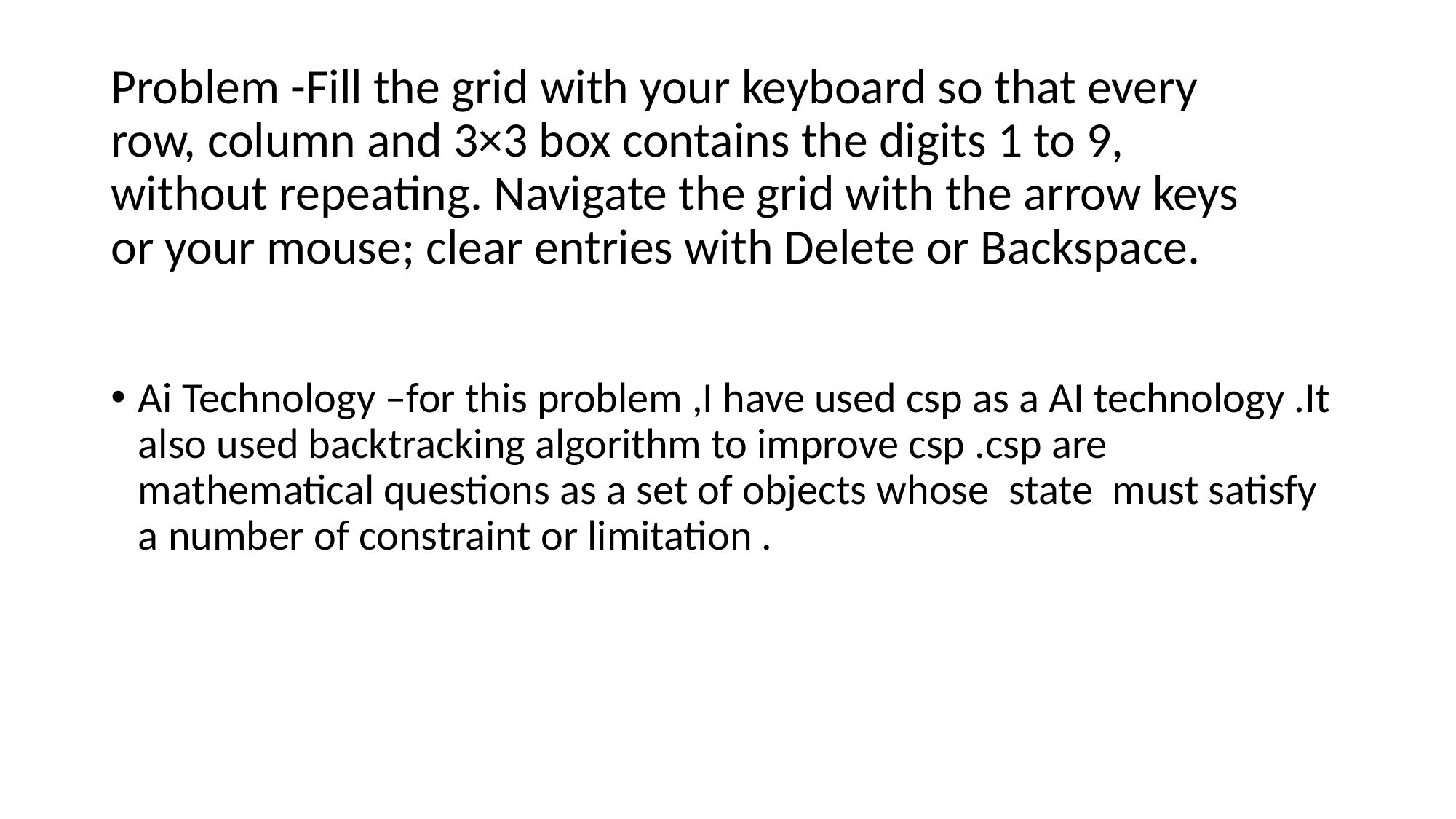

# Problem -Fill the grid with your keyboard so that every row, column and 3×3 box contains the digits 1 to 9, without repeating. Navigate the grid with the arrow keys or your mouse; clear entries with Delete or Backspace.
Ai Technology –for this problem ,I have used csp as a AI technology .It also used backtracking algorithm to improve csp .csp are  mathematical questions as a set of objects whose  state  must satisfy  a number of constraint or limitation .